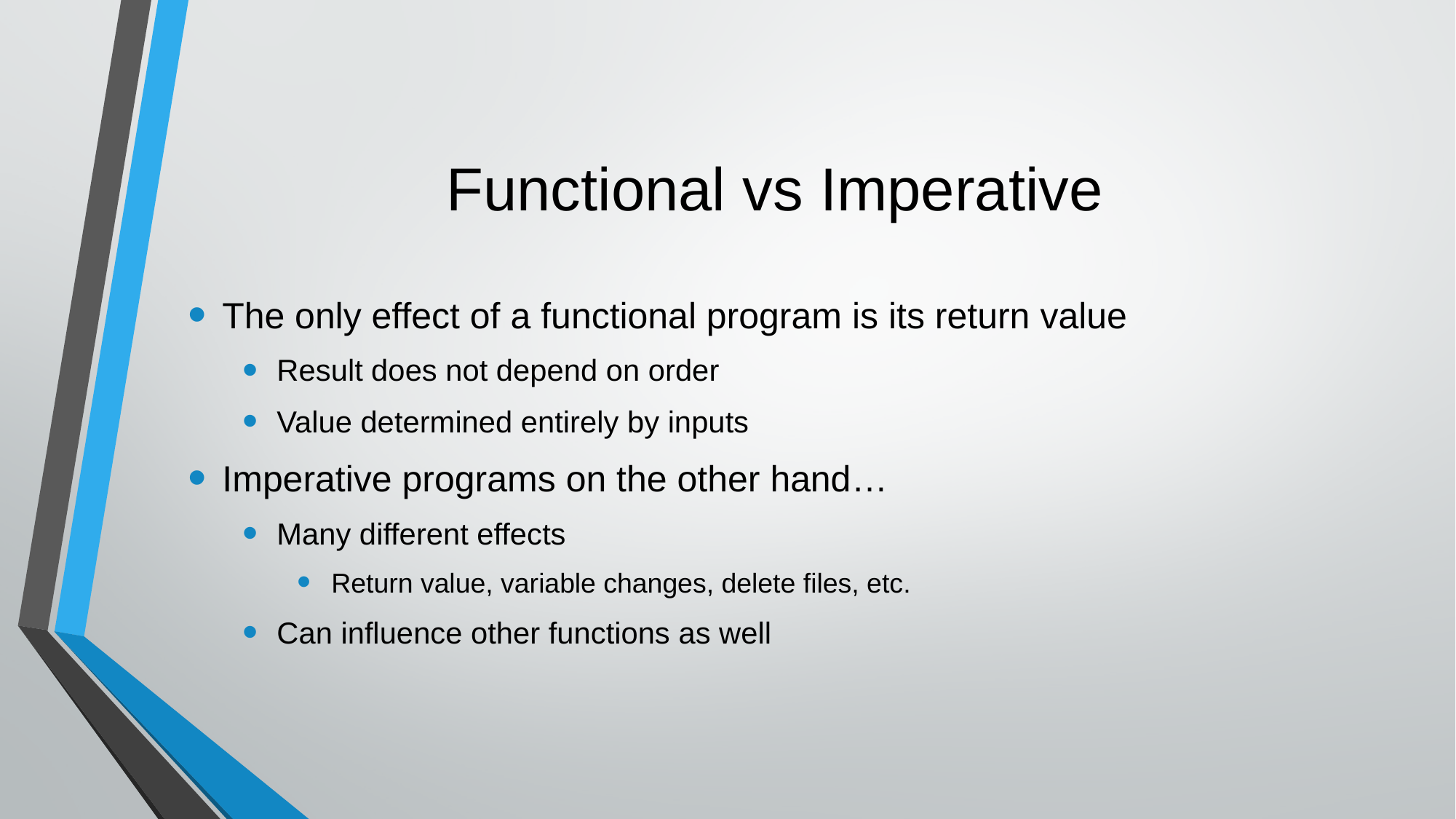

# Functional vs Imperative
The only effect of a functional program is its return value
Result does not depend on order
Value determined entirely by inputs
Imperative programs on the other hand…
Many different effects
Return value, variable changes, delete files, etc.
Can influence other functions as well